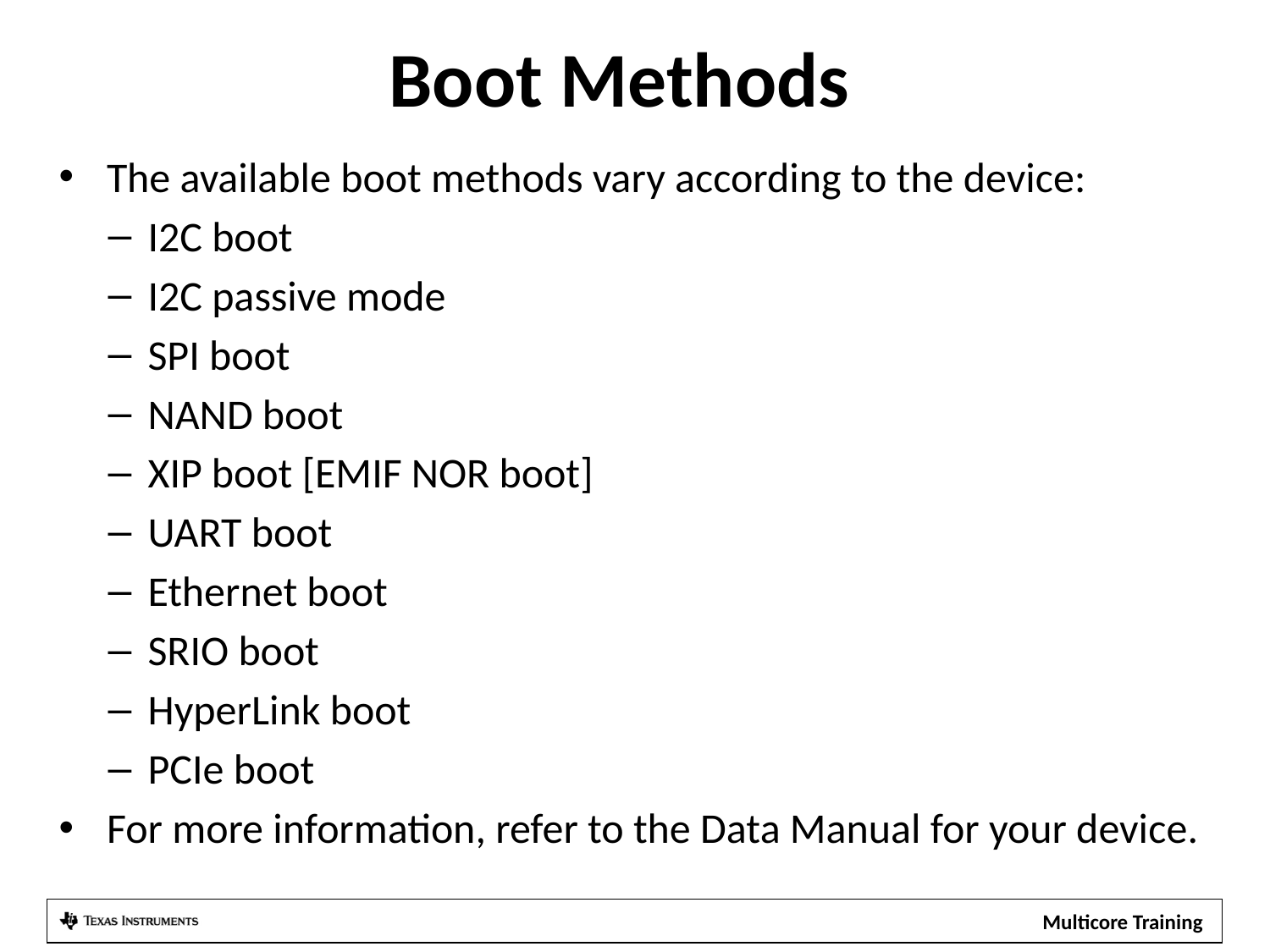

# Boot Methods
The available boot methods vary according to the device:
I2C boot
I2C passive mode
SPI boot
NAND boot
XIP boot [EMIF NOR boot]
UART boot
Ethernet boot
SRIO boot
HyperLink boot
PCIe boot
For more information, refer to the Data Manual for your device.